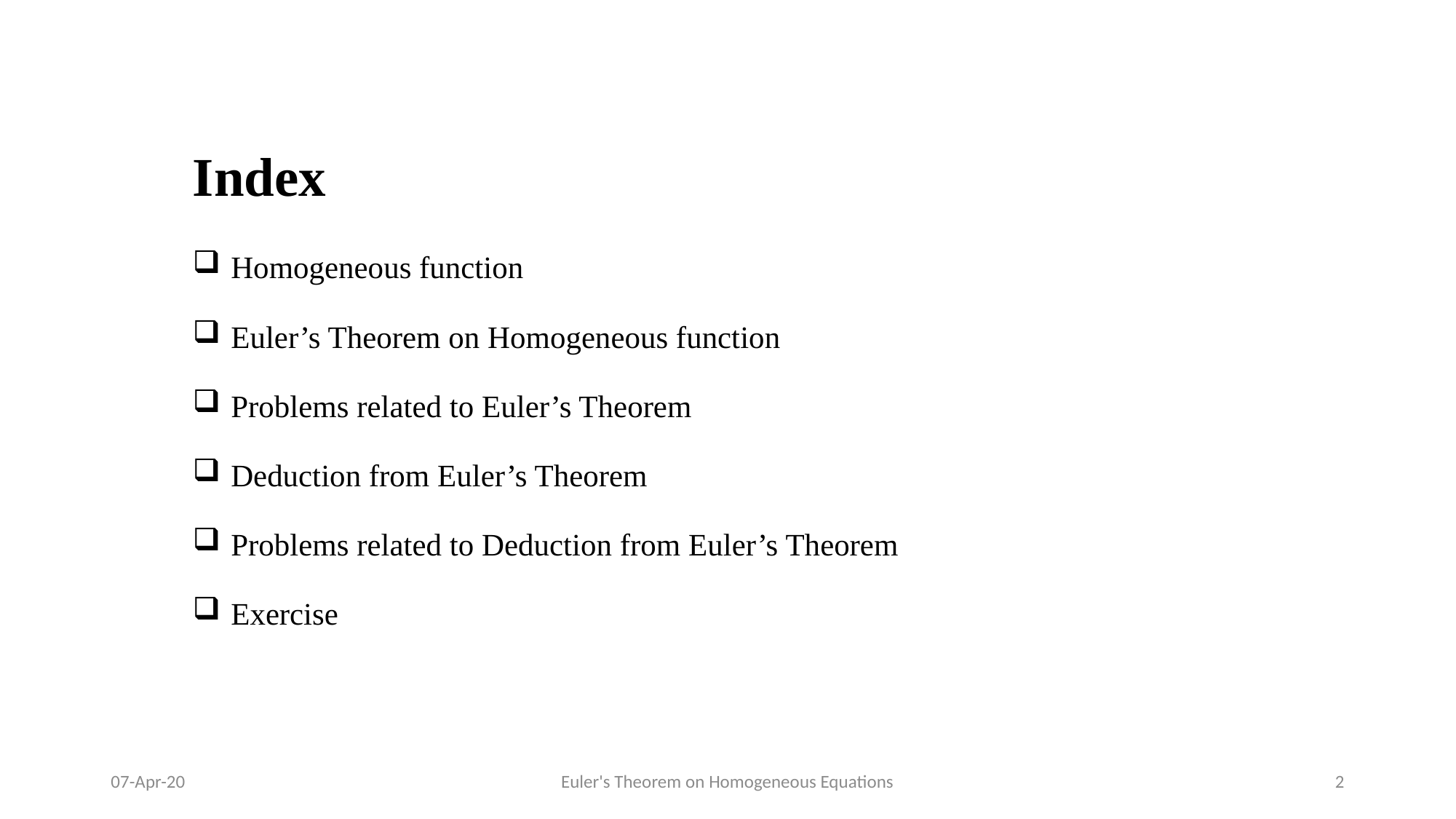

# Index
Homogeneous function
Euler’s Theorem on Homogeneous function
Problems related to Euler’s Theorem
Deduction from Euler’s Theorem
Problems related to Deduction from Euler’s Theorem
Exercise
07-Apr-20
Euler's Theorem on Homogeneous Equations
2